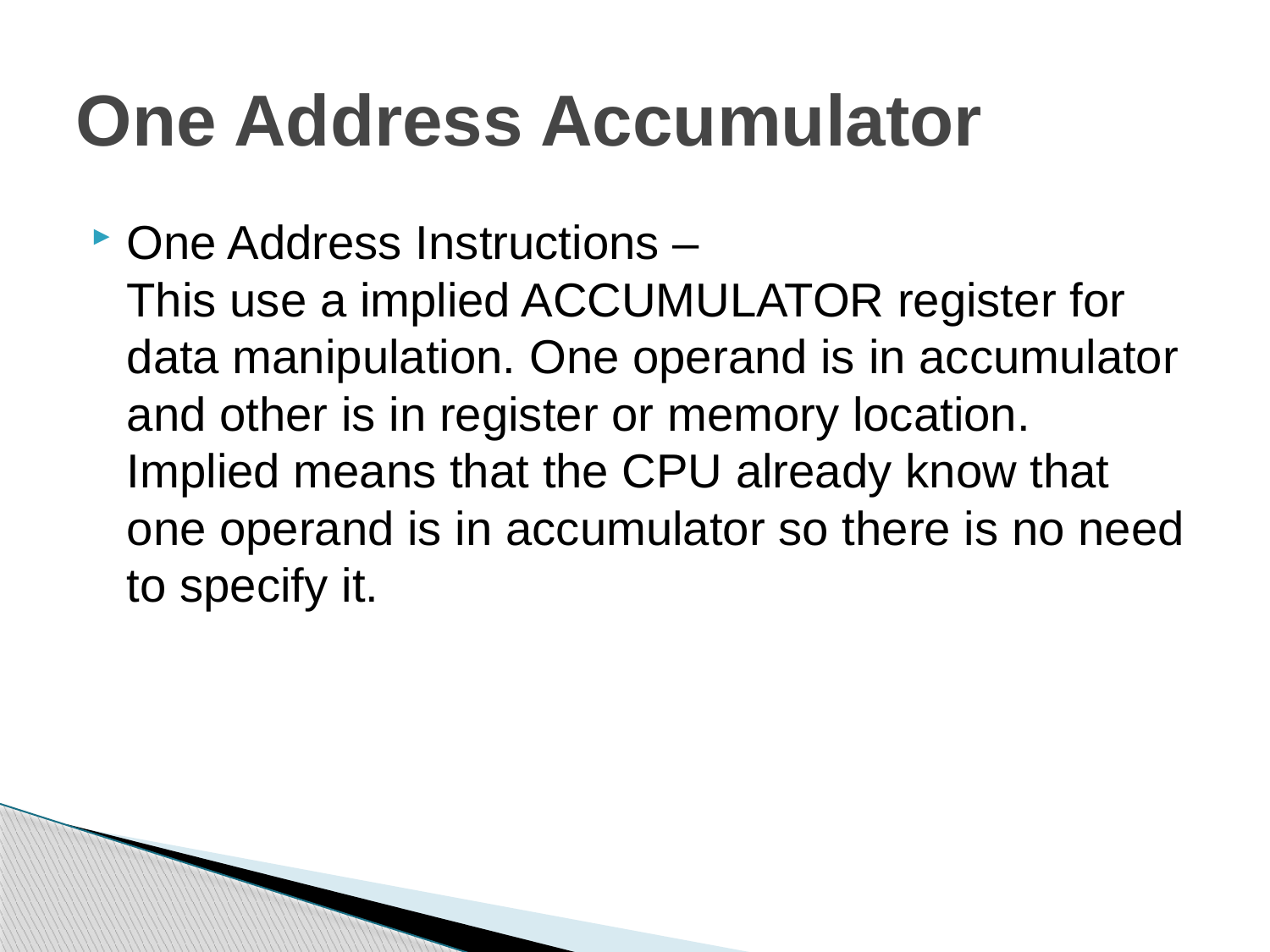

# One Address Accumulator
One Address Instructions –
This use a implied ACCUMULATOR register for data manipulation. One operand is in accumulator and other is in register or memory location. Implied means that the CPU already know that one operand is in accumulator so there is no need to specify it.